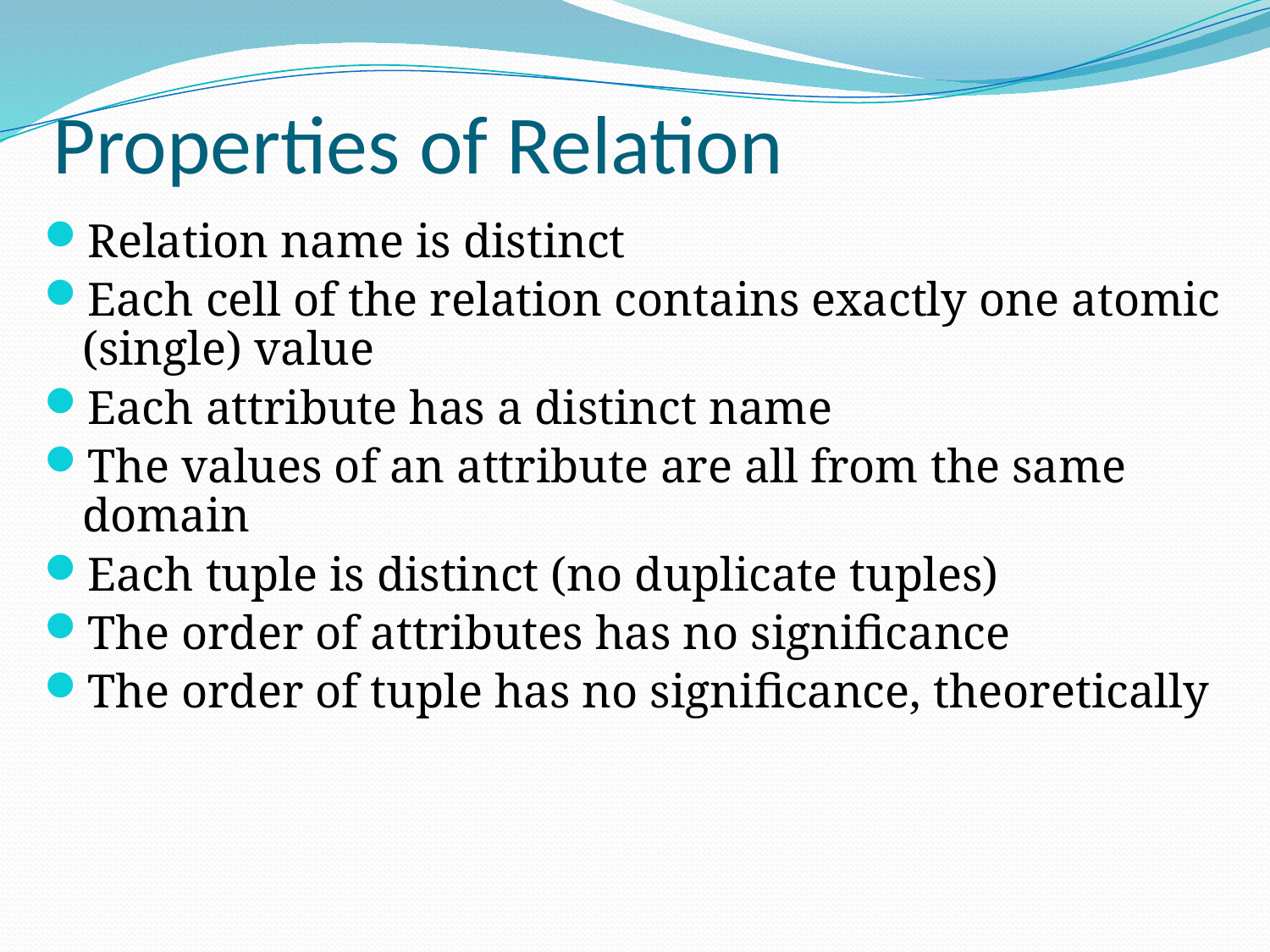

# Properties of Relation
Relation name is distinct
Each cell of the relation contains exactly one atomic (single) value
Each attribute has a distinct name
The values of an attribute are all from the same domain
Each tuple is distinct (no duplicate tuples)
The order of attributes has no significance
The order of tuple has no significance, theoretically